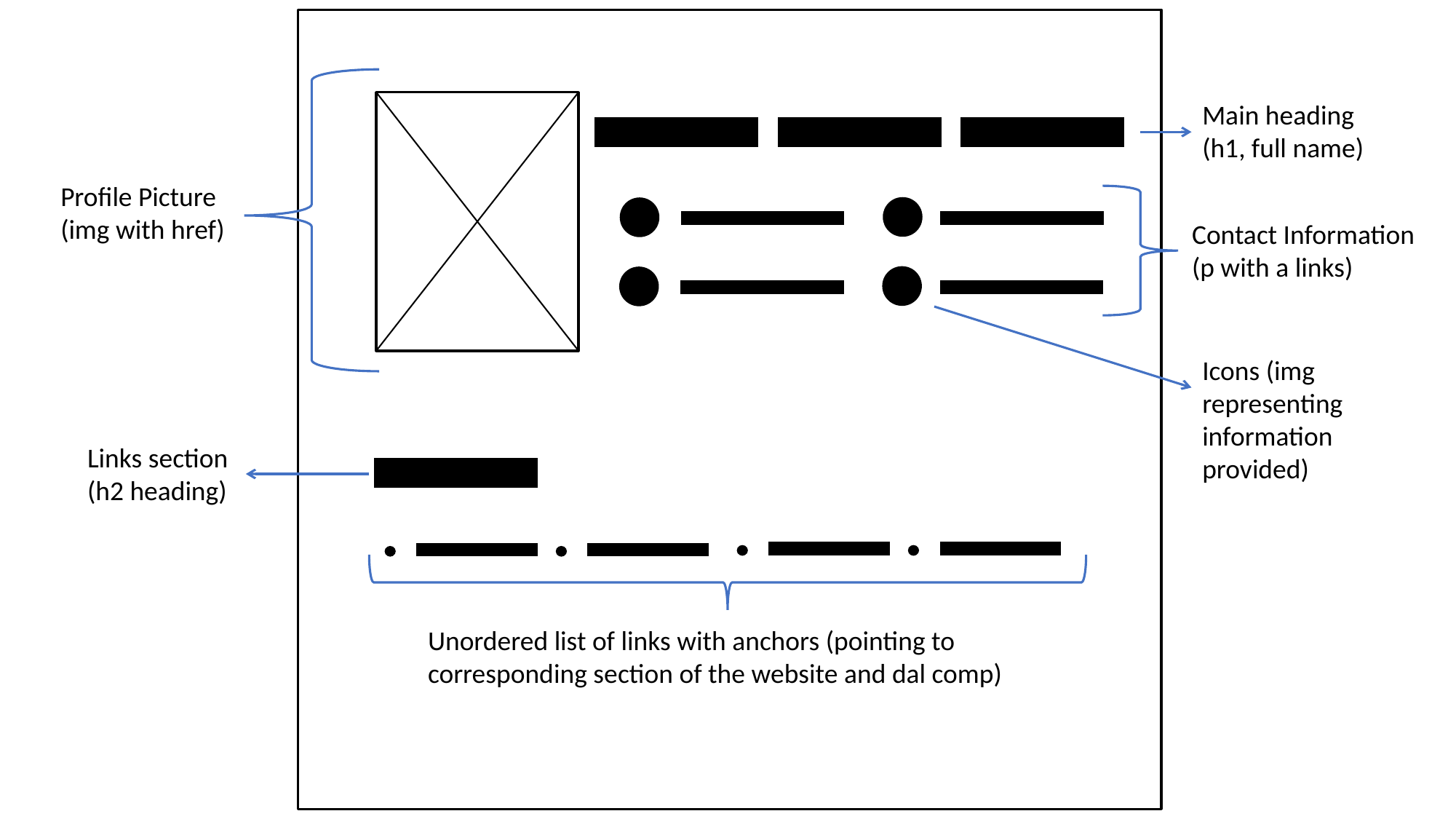

Main heading (h1, full name)

Profile Picture
(img with href)

Contact Information (p with a links)

Icons (img representing information provided)
Links section (h2 heading)

Unordered list of links with anchors (pointing to corresponding section of the website and dal comp)